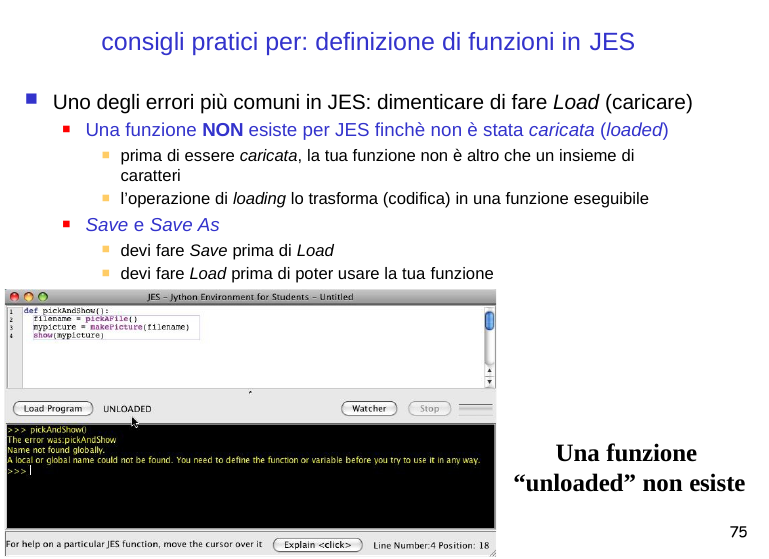

# consigli pratici per: definizione di funzioni in JES
Uno degli errori più comuni in JES: dimenticare di fare Load (caricare)
Una funzione NON esiste per JES finchè non è stata caricata (loaded)
prima di essere caricata, la tua funzione non è altro che un insieme di caratteri
l’operazione di loading lo trasforma (codifica) in una funzione eseguibile
Save e Save As
devi fare Save prima di Load
devi fare Load prima di poter usare la tua funzione

Una funzione  “unloaded” non esiste
75